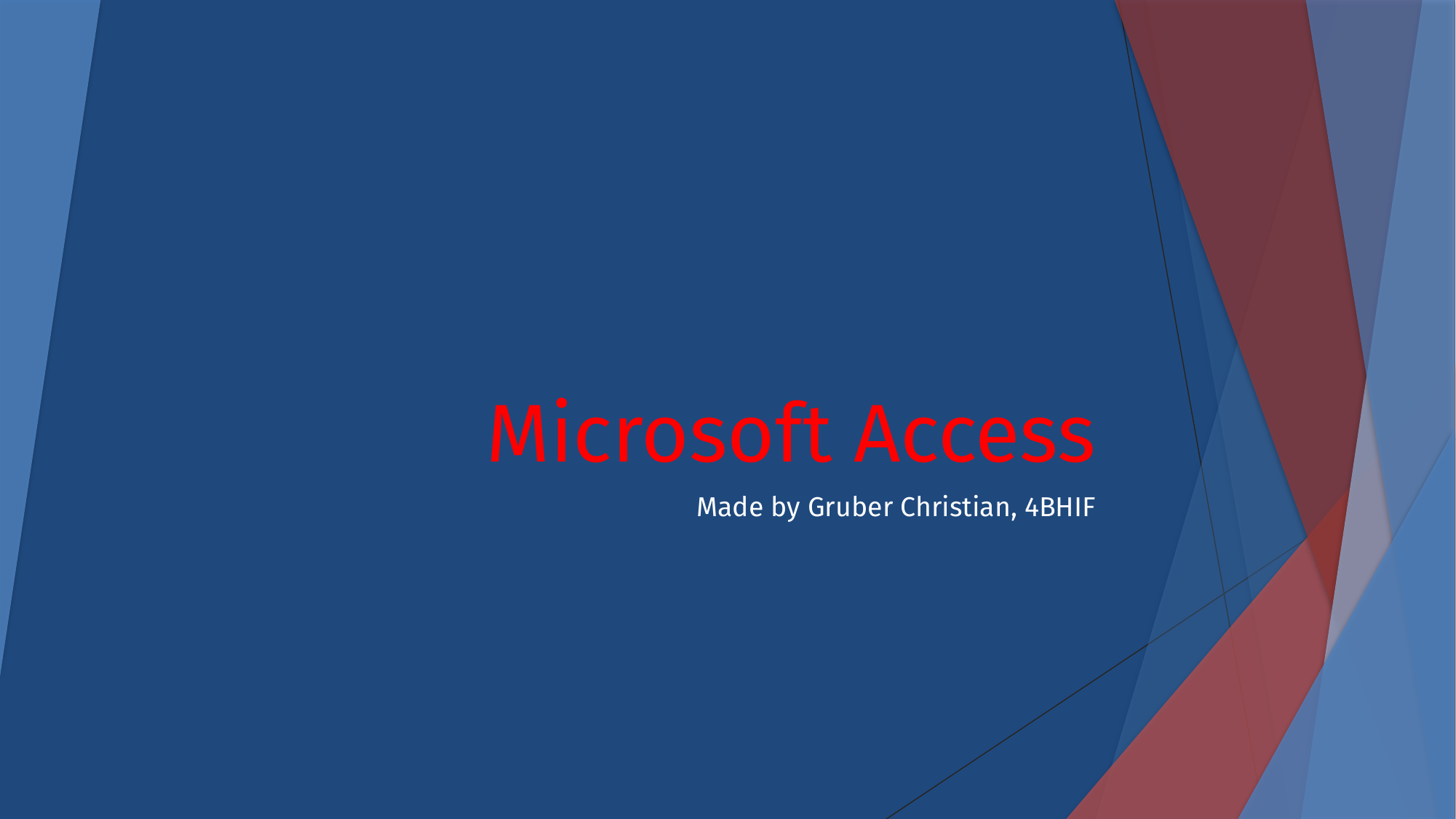

# Microsoft Access
Made by Gruber Christian, 4BHIF